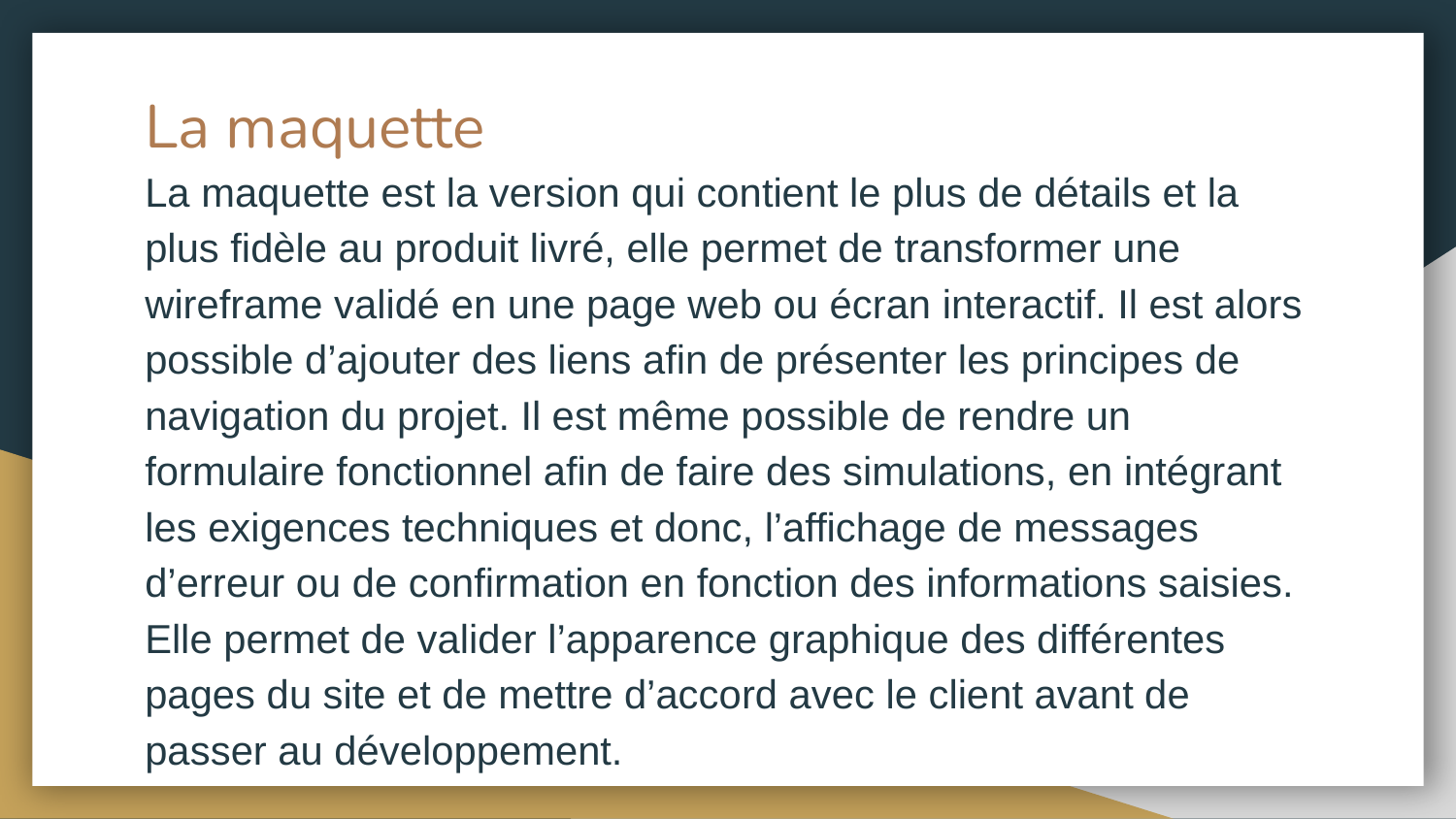

# La maquette
La maquette est la version qui contient le plus de détails et la plus fidèle au produit livré, elle permet de transformer une wireframe validé en une page web ou écran interactif. Il est alors possible d’ajouter des liens afin de présenter les principes de navigation du projet. Il est même possible de rendre un formulaire fonctionnel afin de faire des simulations, en intégrant les exigences techniques et donc, l’affichage de messages d’erreur ou de confirmation en fonction des informations saisies. Elle permet de valider l’apparence graphique des différentes pages du site et de mettre d’accord avec le client avant de passer au développement.